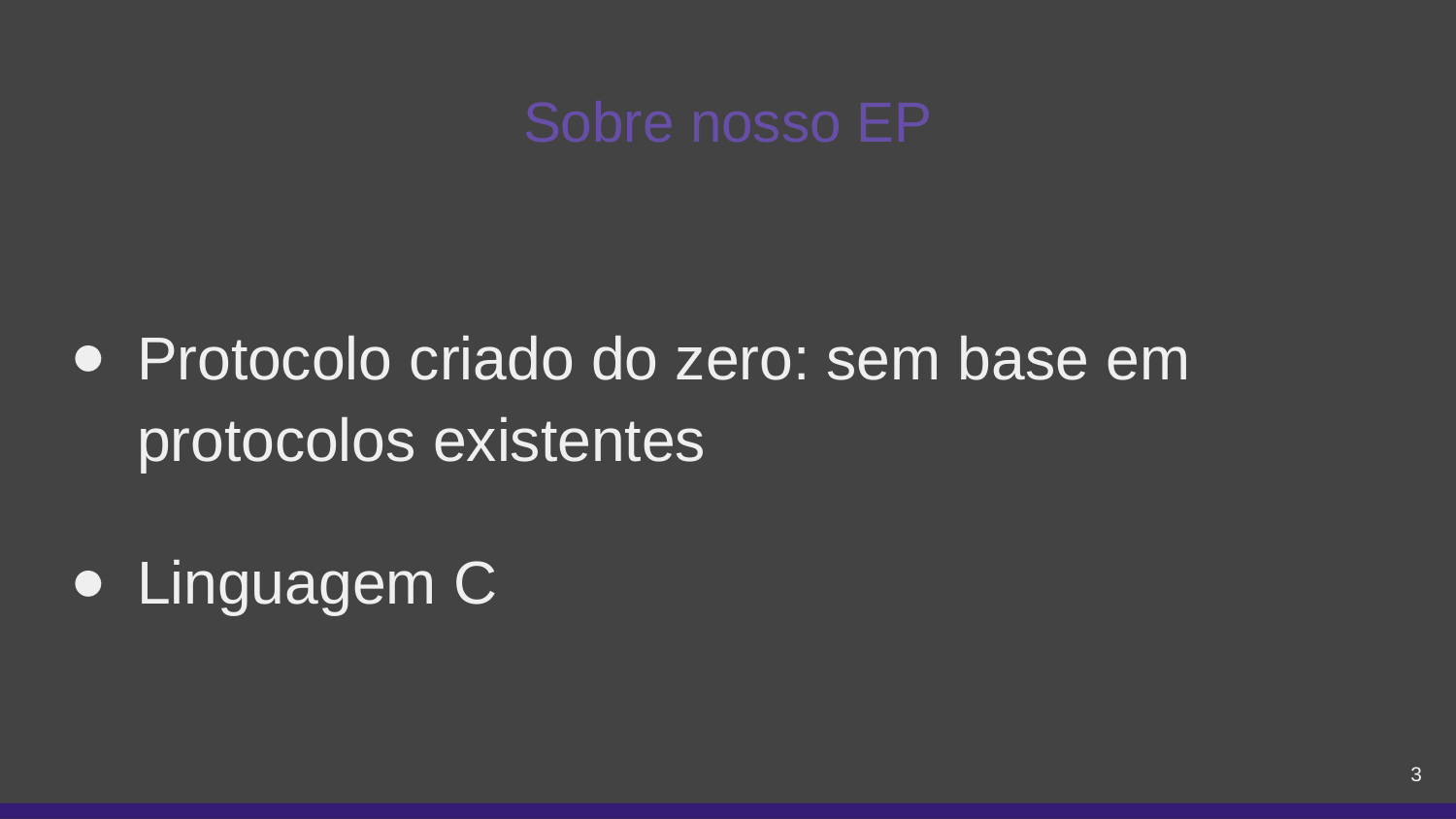

# Sobre nosso EP
Protocolo criado do zero: sem base em protocolos existentes
Linguagem C
3